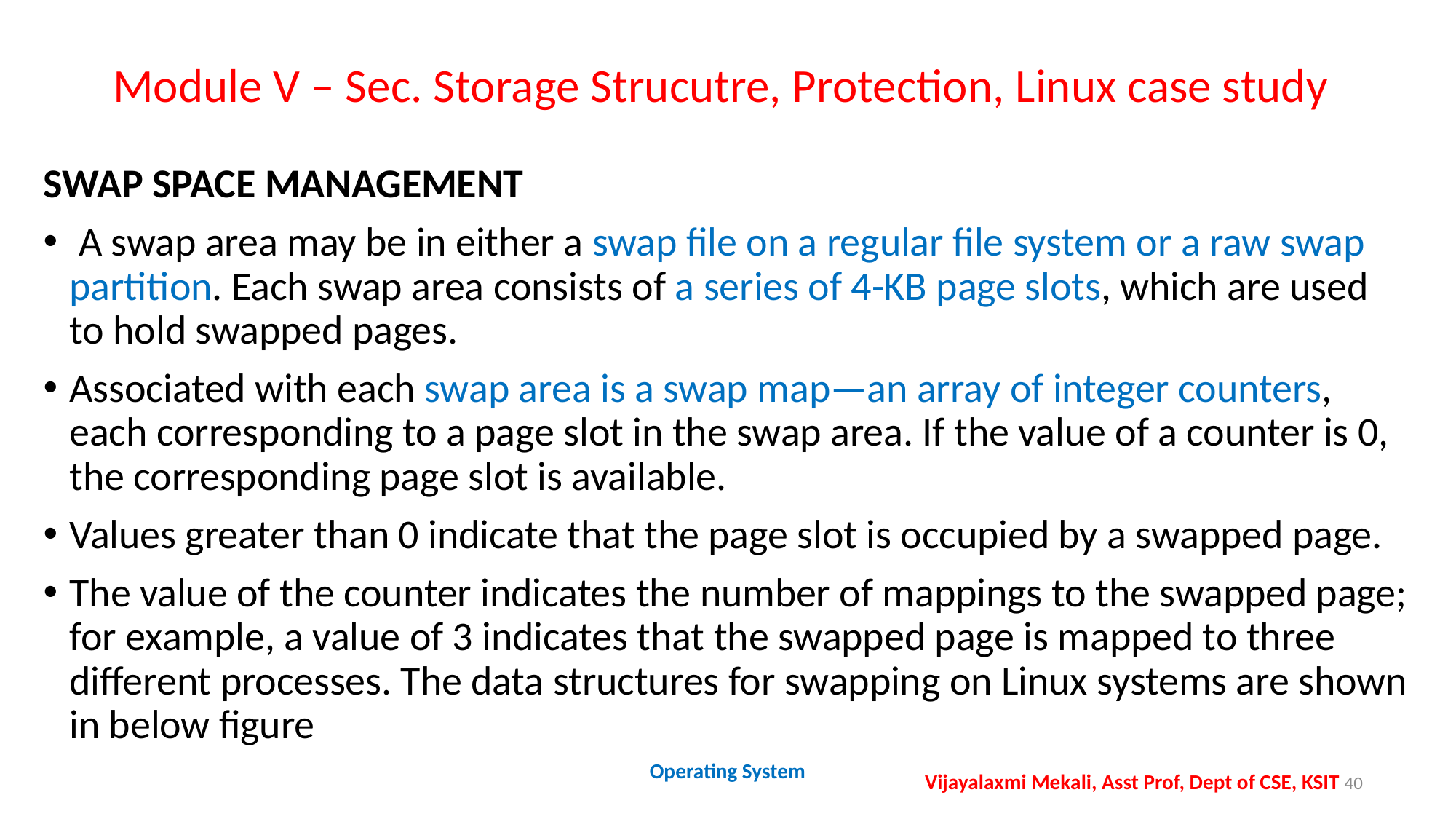

# Module V – Sec. Storage Strucutre, Protection, Linux case study
SWAP SPACE MANAGEMENT
 A swap area may be in either a swap file on a regular file system or a raw swap partition. Each swap area consists of a series of 4-KB page slots, which are used to hold swapped pages.
Associated with each swap area is a swap map—an array of integer counters, each corresponding to a page slot in the swap area. If the value of a counter is 0, the corresponding page slot is available.
Values greater than 0 indicate that the page slot is occupied by a swapped page.
The value of the counter indicates the number of mappings to the swapped page; for example, a value of 3 indicates that the swapped page is mapped to three different processes. The data structures for swapping on Linux systems are shown in below figure

Operating System

Vijayalaxmi Mekali, Asst Prof, Dept of CSE, KSIT 40